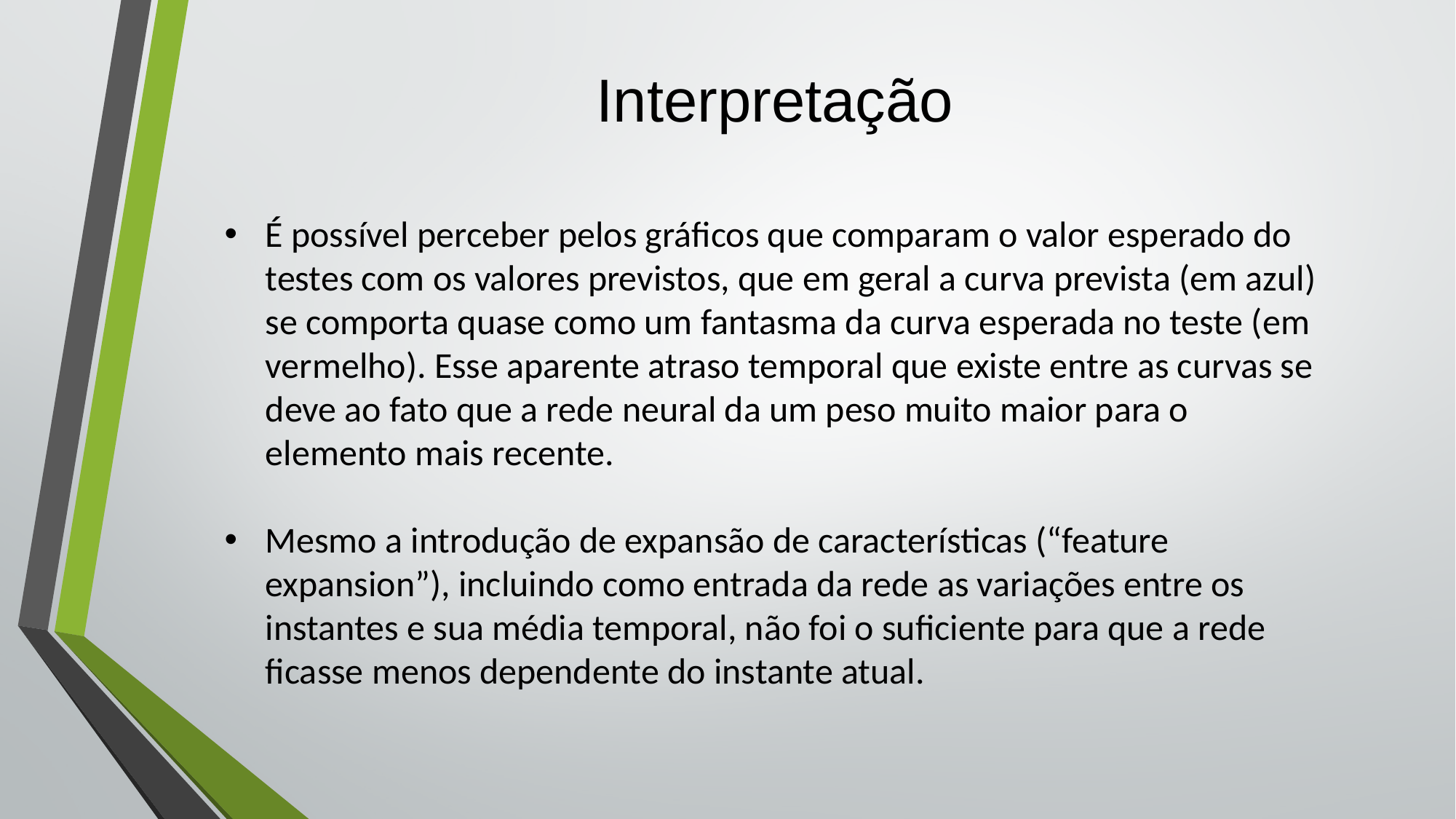

# Interpretação

É possível perceber pelos gráficos que comparam o valor esperado do testes com os valores previstos, que em geral a curva prevista (em azul) se comporta quase como um fantasma da curva esperada no teste (em vermelho). Esse aparente atraso temporal que existe entre as curvas se deve ao fato que a rede neural da um peso muito maior para o elemento mais recente.

Mesmo a introdução de expansão de características (“feature expansion”), incluindo como entrada da rede as variações entre os instantes e sua média temporal, não foi o suficiente para que a rede ficasse menos dependente do instante atual.